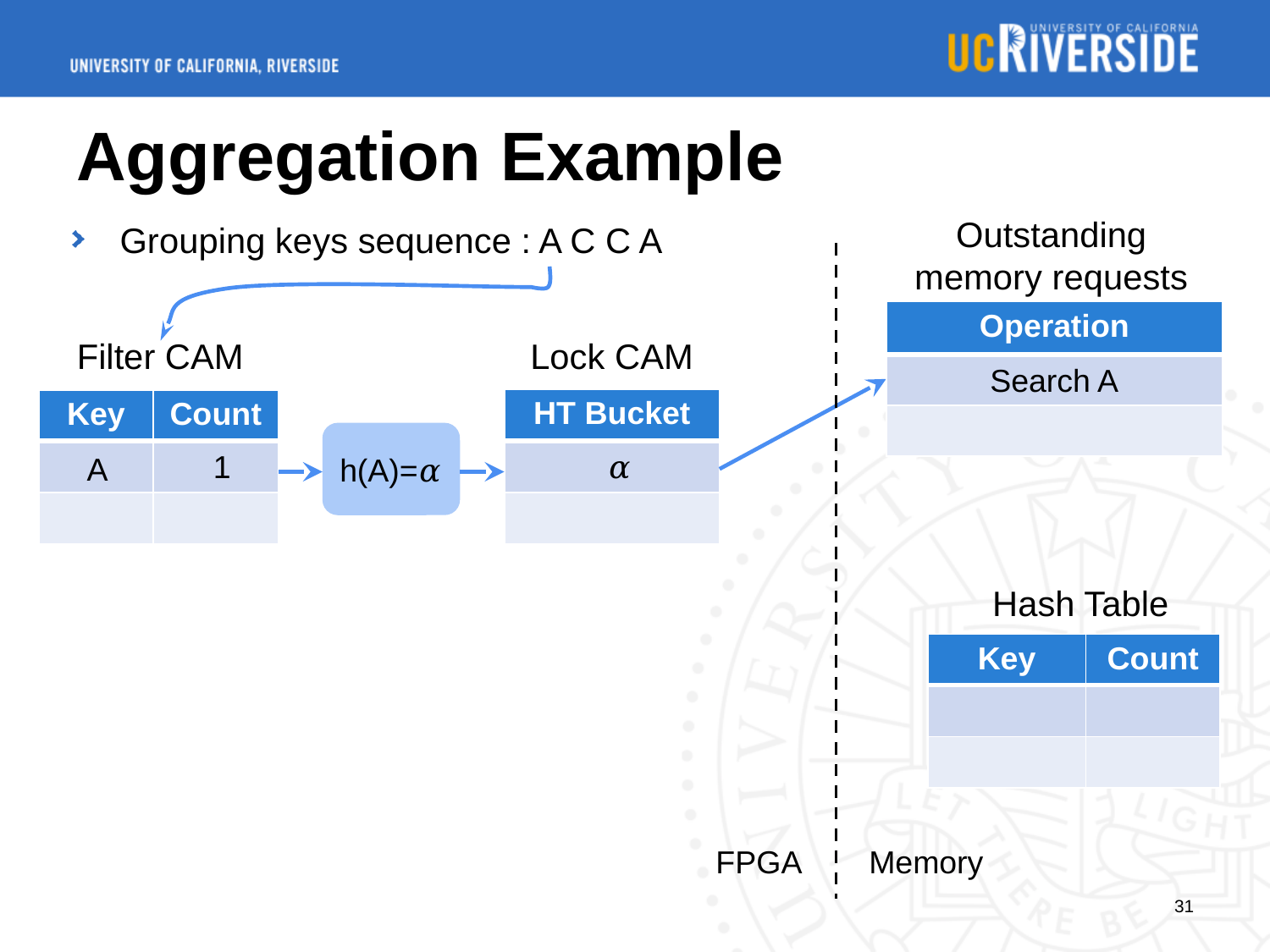

# Aggregation Example
Outstanding memory requests
Grouping keys sequence : A C C A
FPGA
Memory

| Operation |
| --- |
|  |
|  |
Filter CAM
Lock CAM
Search A
| HT Bucket |
| --- |
|  |
|  |
| Key | Count |
| --- | --- |
|  |  |
|  |  |
h(A)=𝛼
1
𝛼
A
Hash Table
| Key | Count |
| --- | --- |
|  |  |
|  |  |
31